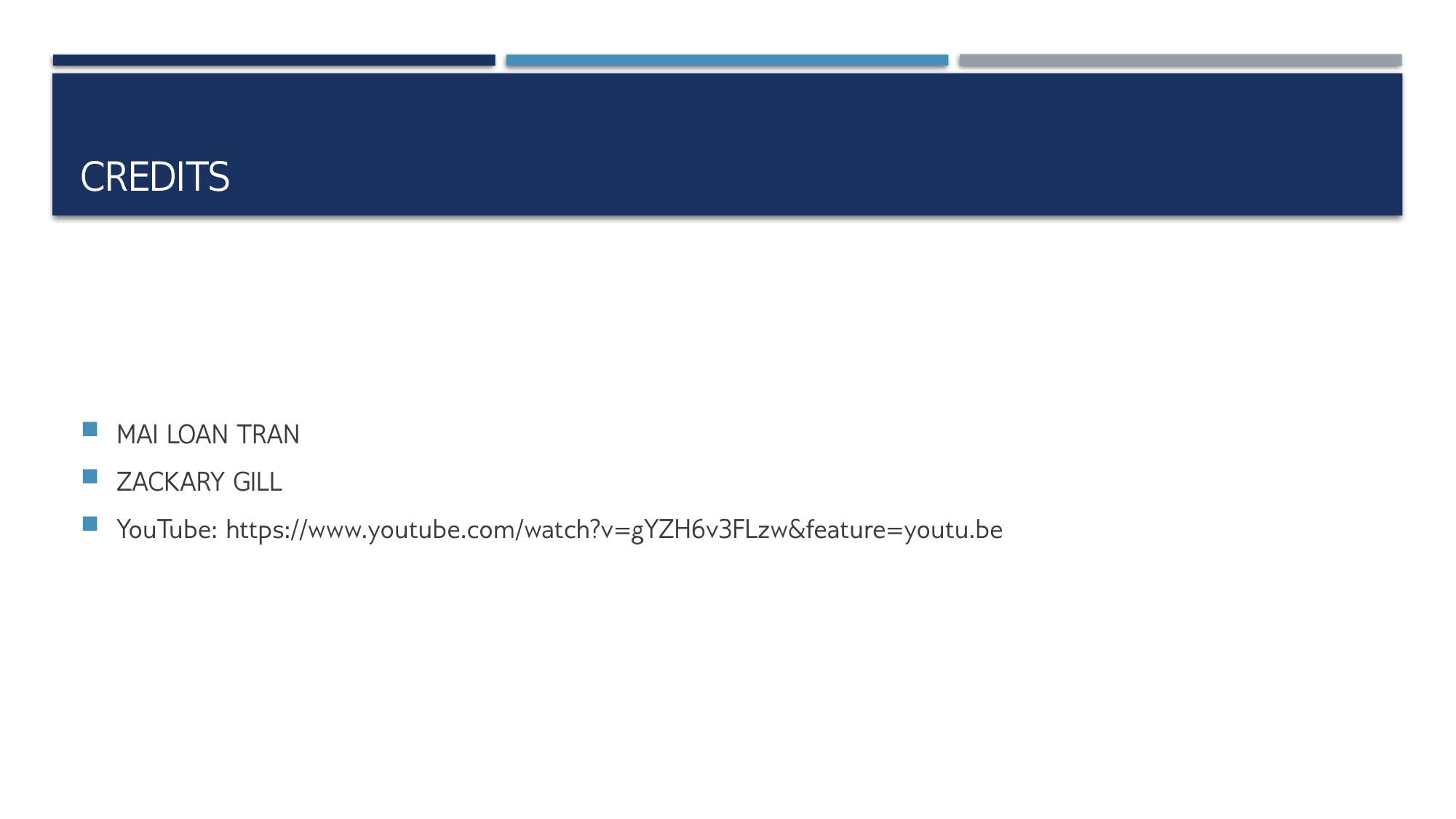

# CrEDITS
MAI LOAN TRAN
ZACKARY GILL
YouTube: https://www.youtube.com/watch?v=gYZH6v3FLzw&feature=youtu.be